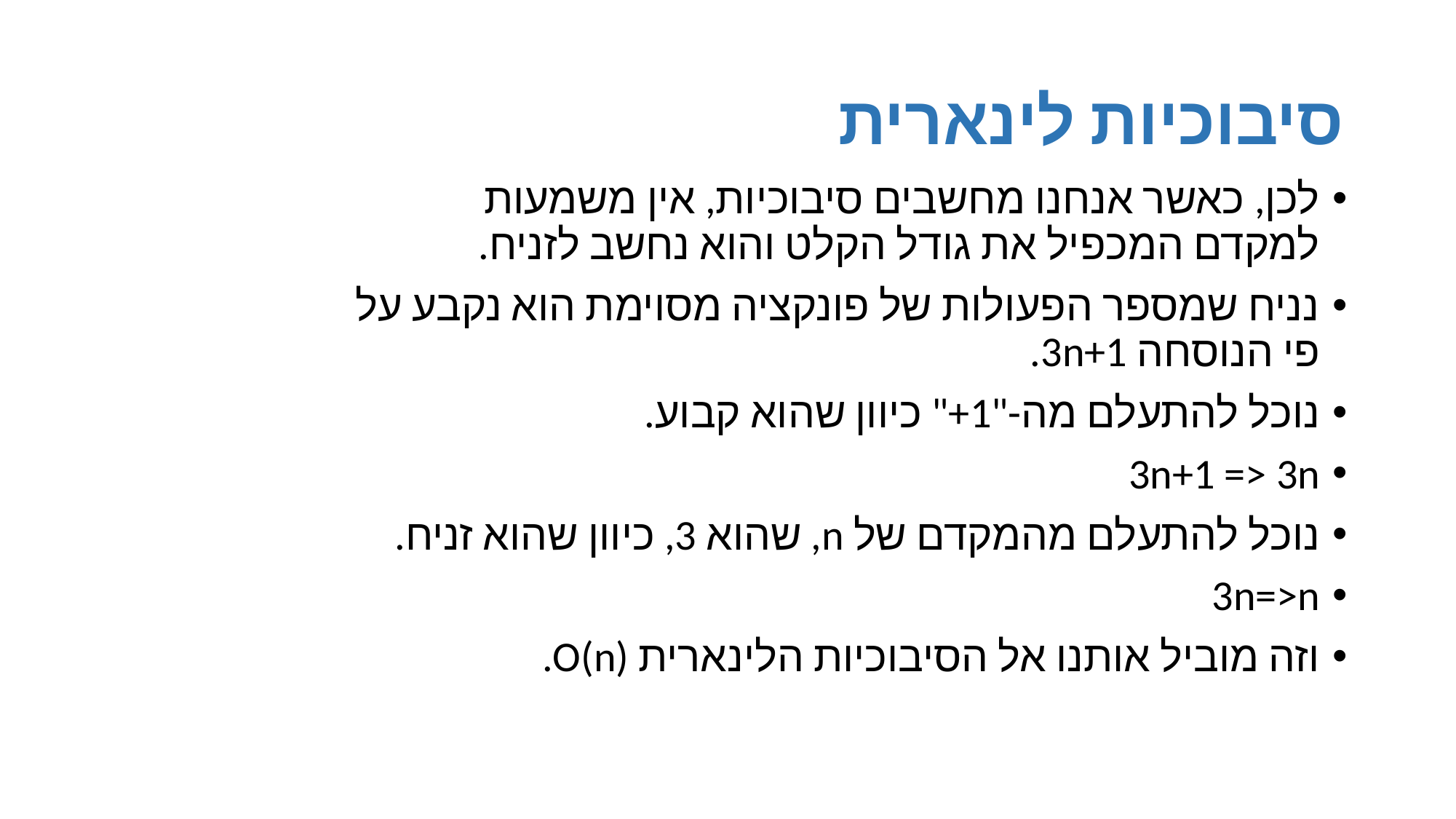

# סיבוכיות לינארית
לכן, כאשר אנחנו מחשבים סיבוכיות, אין משמעות למקדם המכפיל את גודל הקלט והוא נחשב לזניח.
נניח שמספר הפעולות של פונקציה מסוימת הוא נקבע על פי הנוסחה 3n+1.
נוכל להתעלם מה-"1+" כיוון שהוא קבוע.
3n+1 => 3n
נוכל להתעלם מהמקדם של n, שהוא 3, כיוון שהוא זניח.
3n=>n
וזה מוביל אותנו אל הסיבוכיות הלינארית O(n).